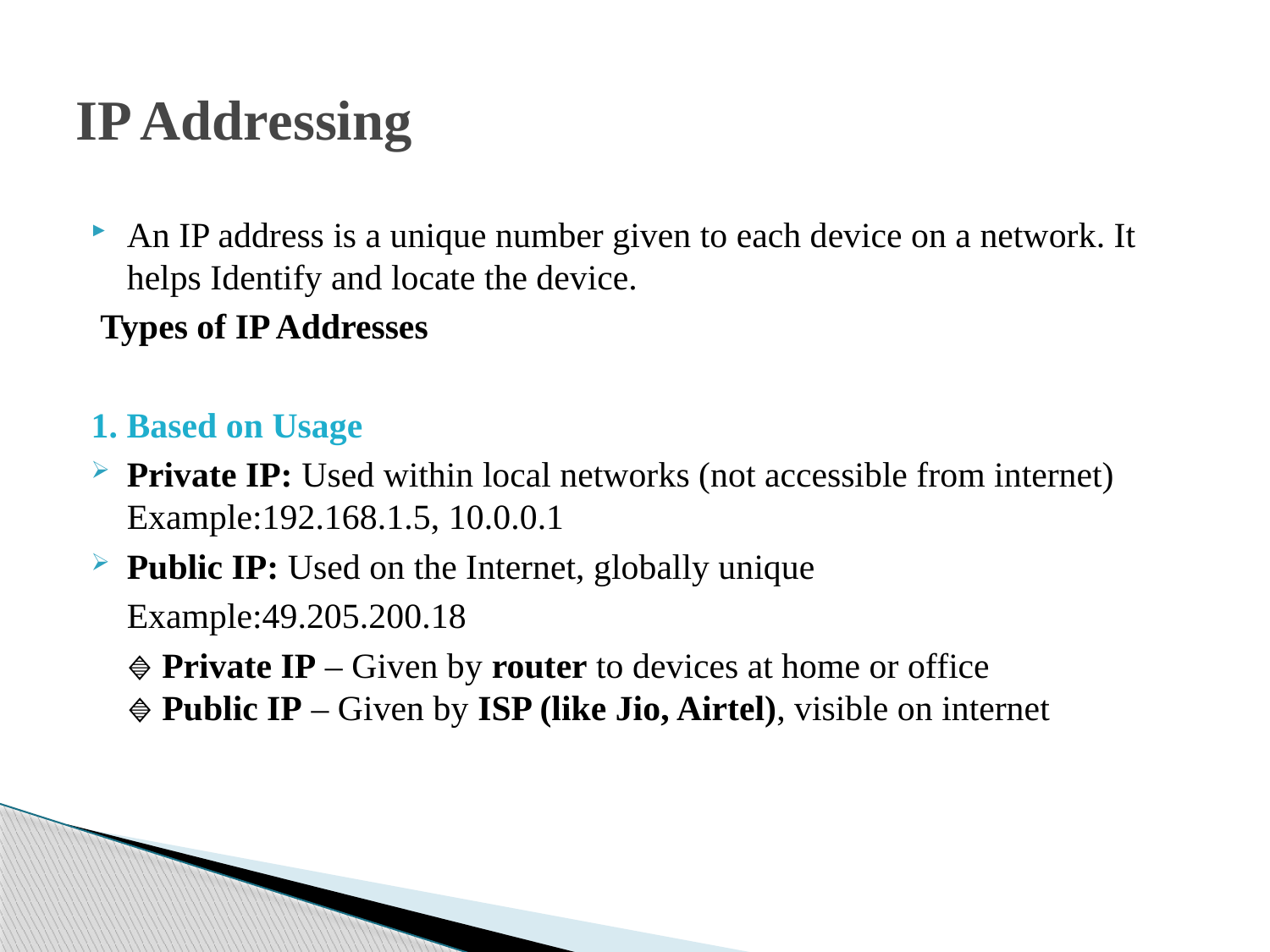

# IP Addressing
An IP address is a unique number given to each device on a network. It helps Identify and locate the device.
 Types of IP Addresses

1. Based on Usage
Private IP: Used within local networks (not accessible from internet) Example:192.168.1.5, 10.0.0.1
Public IP: Used on the Internet, globally unique
    Example:49.205.200.18
    🔹 Private IP – Given by router to devices at home or office
🔹 Public IP – Given by ISP (like Jio, Airtel), visible on internet